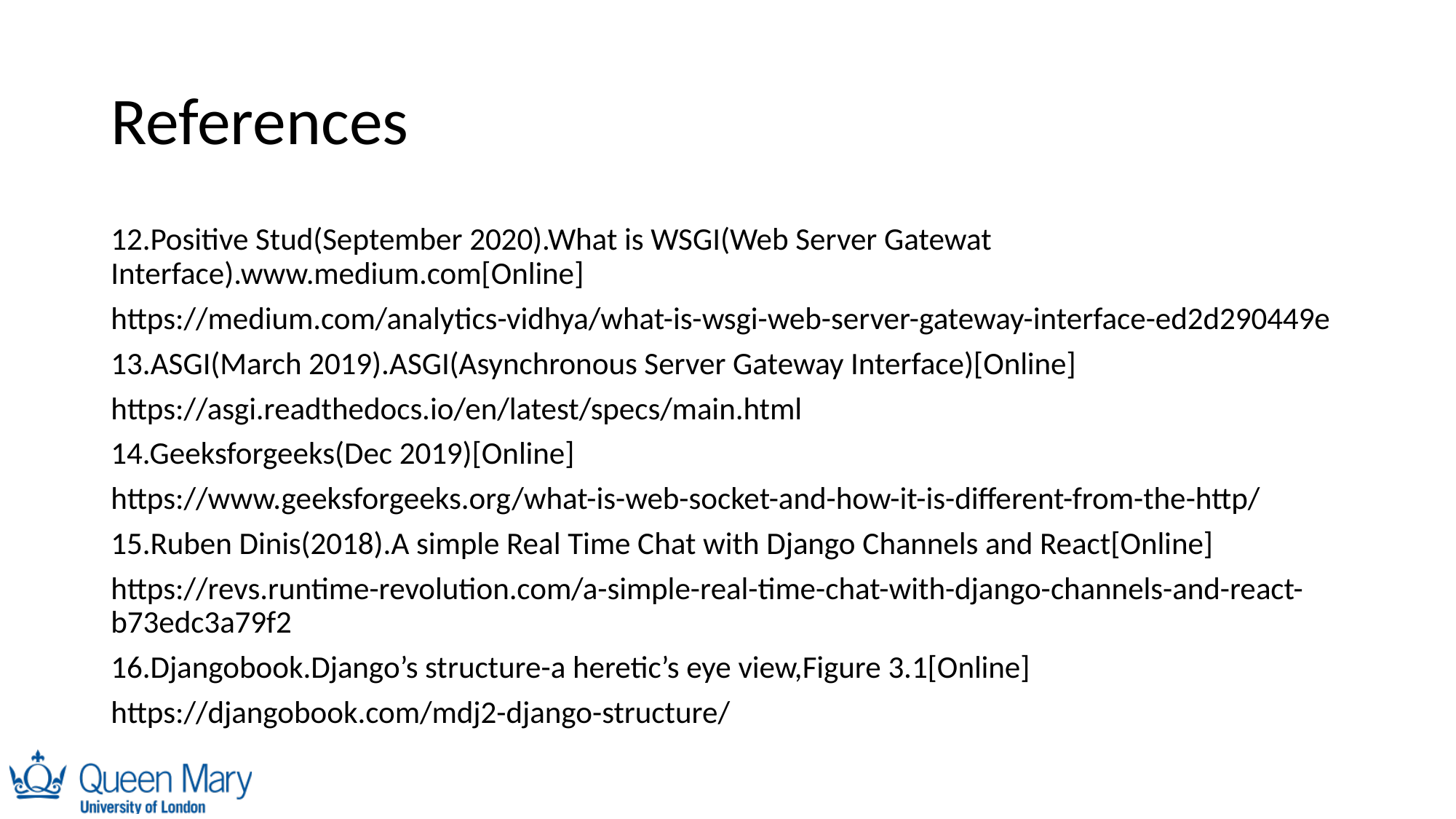

# References
12.Positive Stud(September 2020).What is WSGI(Web Server Gatewat Interface).www.medium.com[Online]
https://medium.com/analytics-vidhya/what-is-wsgi-web-server-gateway-interface-ed2d290449e
13.ASGI(March 2019).ASGI(Asynchronous Server Gateway Interface)[Online]
https://asgi.readthedocs.io/en/latest/specs/main.html
14.Geeksforgeeks(Dec 2019)[Online]
https://www.geeksforgeeks.org/what-is-web-socket-and-how-it-is-different-from-the-http/
15.Ruben Dinis(2018).A simple Real Time Chat with Django Channels and React[Online]
https://revs.runtime-revolution.com/a-simple-real-time-chat-with-django-channels-and-react-b73edc3a79f2
16.Djangobook.Django’s structure-a heretic’s eye view,Figure 3.1[Online]
https://djangobook.com/mdj2-django-structure/
15